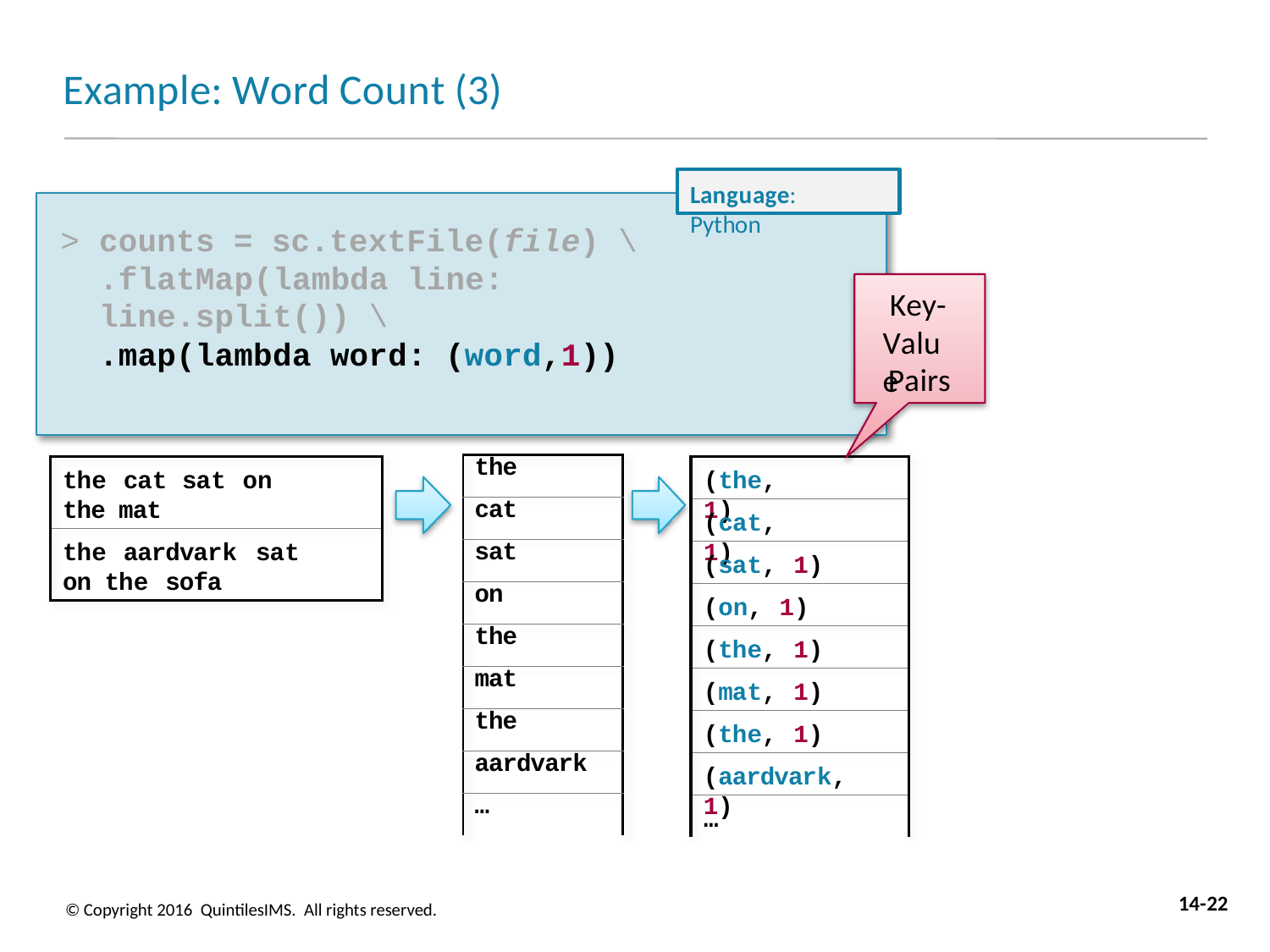

# Example: Word Count (3)

Language: Python

> counts = sc.textFile(file) \
.flatMap(lambda line: line.split()) \
.map(lambda word: (word,1))

Key-
Value
Pairs

| the |
| --- |
| cat |
| sat |
| on |
| the |
| mat |
| the |
| aardvark |
| … |

the cat sat on the mat
(the, 1)

(cat, 1)

the aardvark sat on the sofa

(sat, 1)
(on, 1)
(the, 1)
(mat, 1)
(the, 1)
(aardvark, 1)

…
14-22
© Copyright 2016  QuintilesIMS.  All rights reserved.